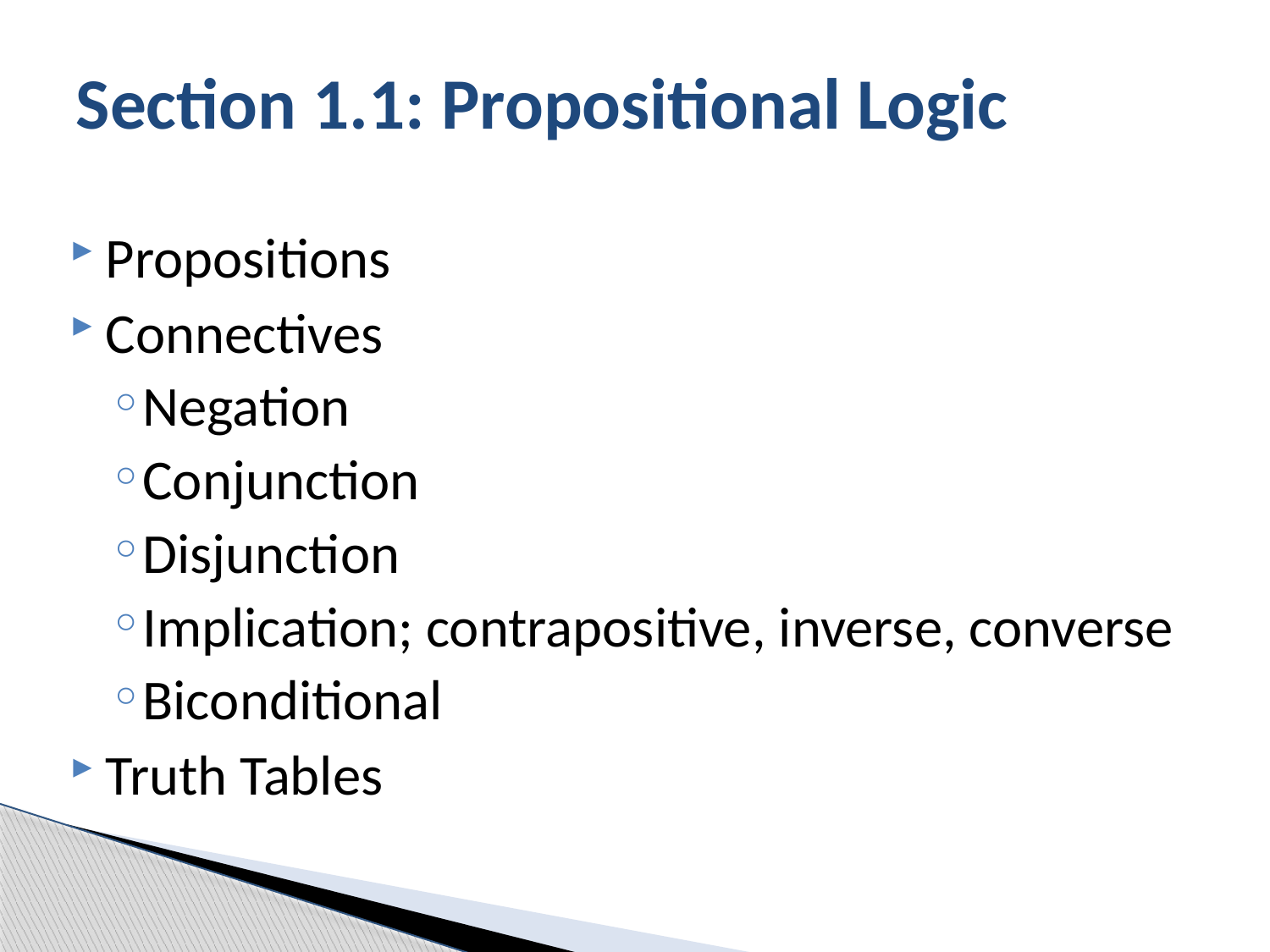

# Section 1.1: Propositional Logic
Propositions
Connectives
Negation
Conjunction
Disjunction
Implication; contrapositive, inverse, converse
Biconditional
Truth Tables